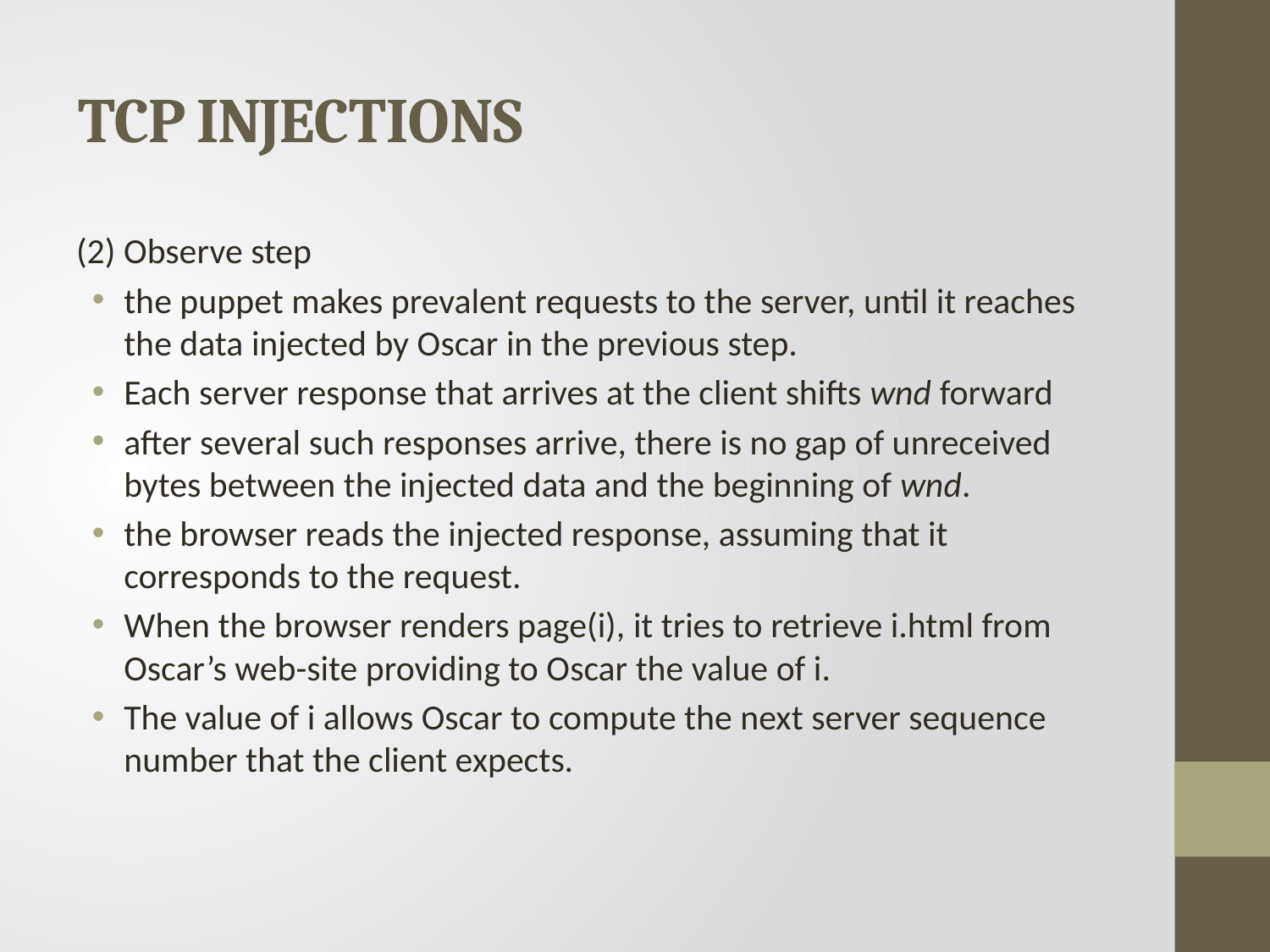

# TCP INJECTIONS
(2) Observe step
the puppet makes prevalent requests to the server, until it reaches the data injected by Oscar in the previous step.
Each server response that arrives at the client shifts wnd forward
after several such responses arrive, there is no gap of unreceived bytes between the injected data and the beginning of wnd.
the browser reads the injected response, assuming that it corresponds to the request.
When the browser renders page(i), it tries to retrieve i.html from Oscar’s web-site providing to Oscar the value of i.
The value of i allows Oscar to compute the next server sequence number that the client expects.